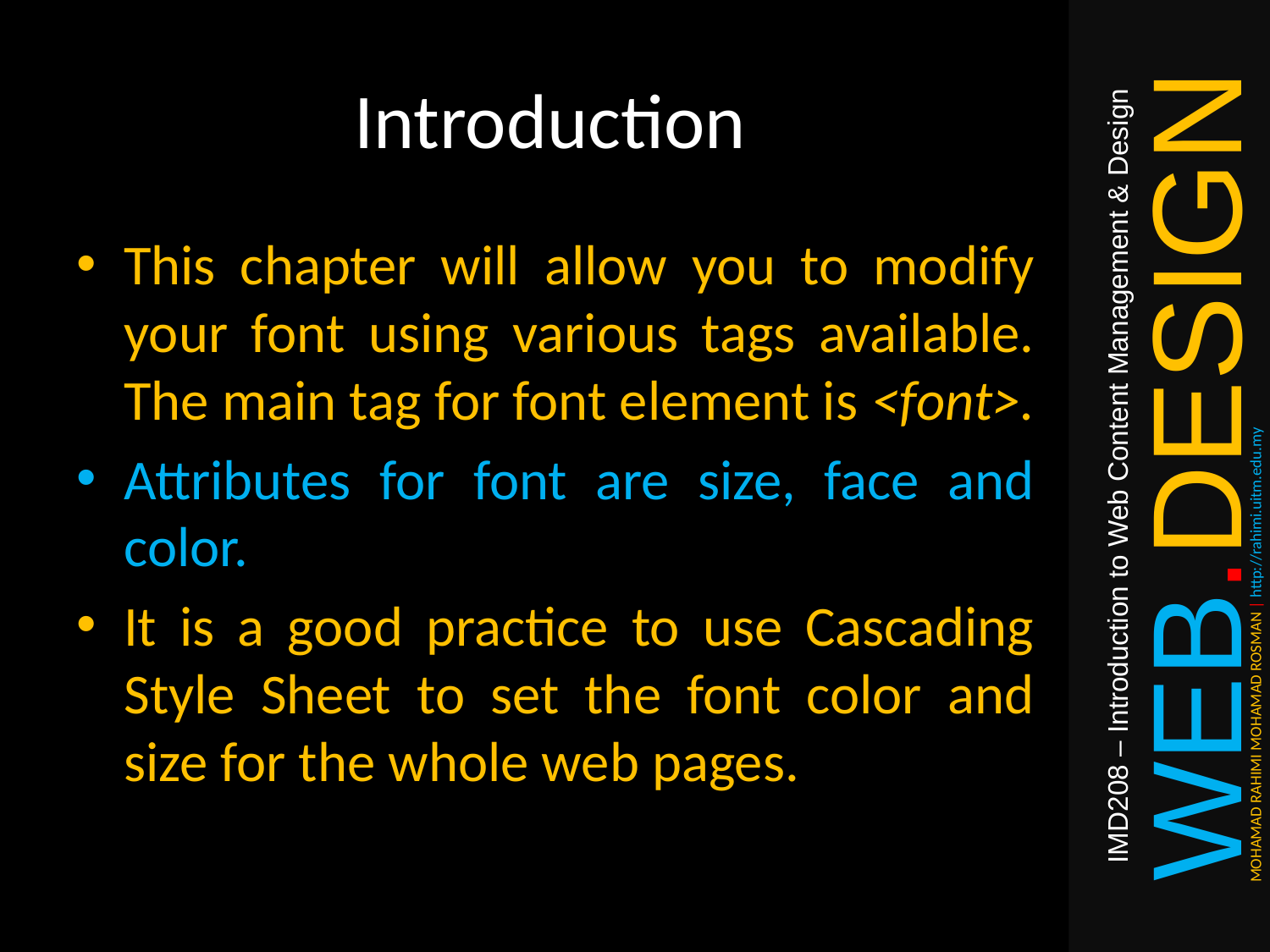

# Introduction
This chapter will allow you to modify your font using various tags available. The main tag for font element is <font>.
Attributes for font are size, face and color.
It is a good practice to use Cascading Style Sheet to set the font color and size for the whole web pages.